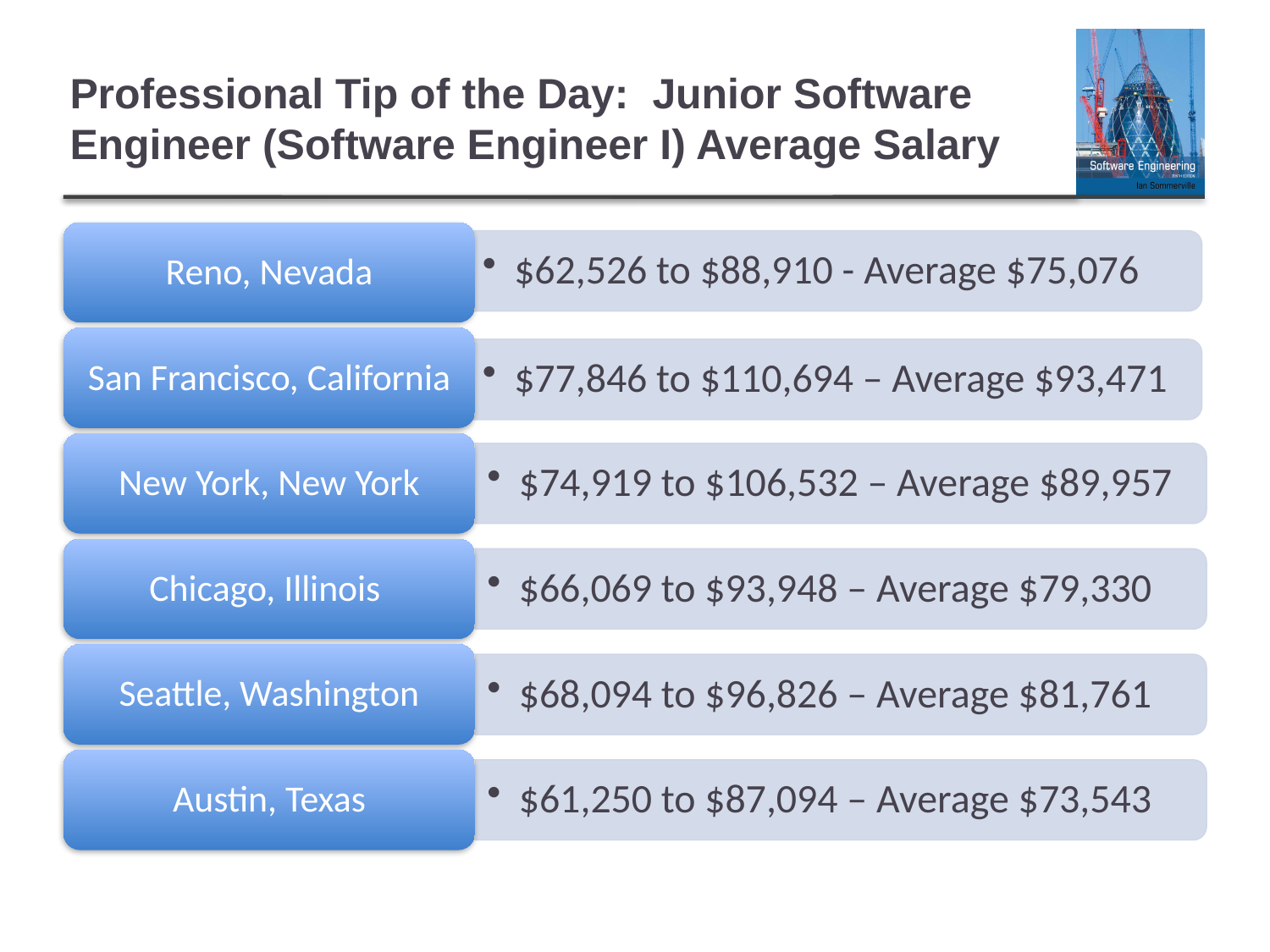

# Professional Tip of the Day:  Junior Software Engineer (Software Engineer I) Average Salary

Reno, Nevada

$62,526 to $88,910 - Average $75,076

San Francisco, California

$77,846 to $110,694 – Average $93,471

New York, New York

$74,919 to $106,532 – Average $89,957

Chicago, Illinois

$66,069 to $93,948 – Average $79,330

Seattle, Washington

$68,094 to $96,826 – Average $81,761

Austin, Texas

$61,250 to $87,094 – Average $73,543
52